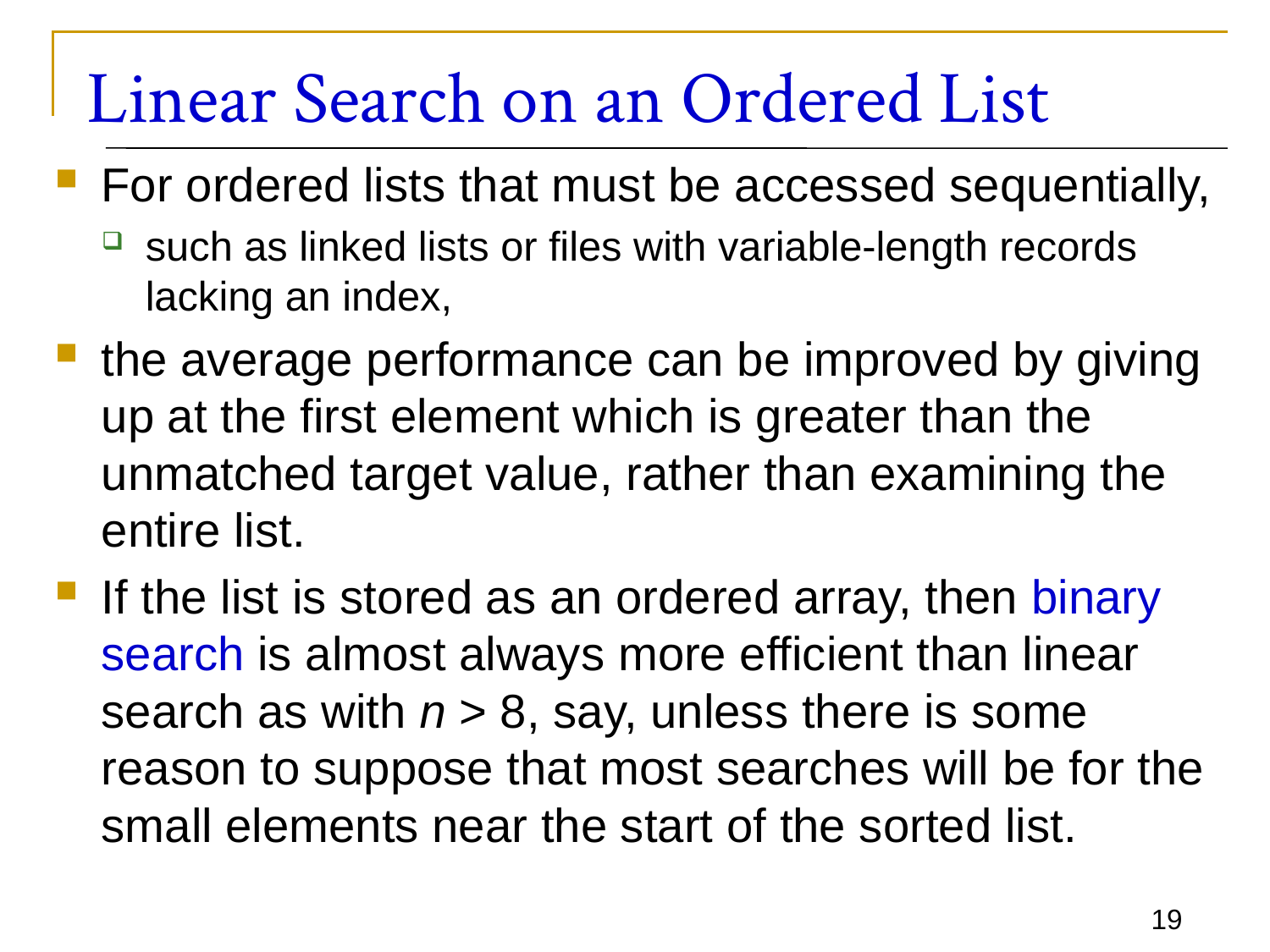

# Linear Search on an Ordered List
For ordered lists that must be accessed sequentially,
such as linked lists or files with variable-length records lacking an index,
the average performance can be improved by giving up at the first element which is greater than the unmatched target value, rather than examining the entire list.
If the list is stored as an ordered array, then binary search is almost always more efficient than linear search as with n > 8, say, unless there is some reason to suppose that most searches will be for the small elements near the start of the sorted list.